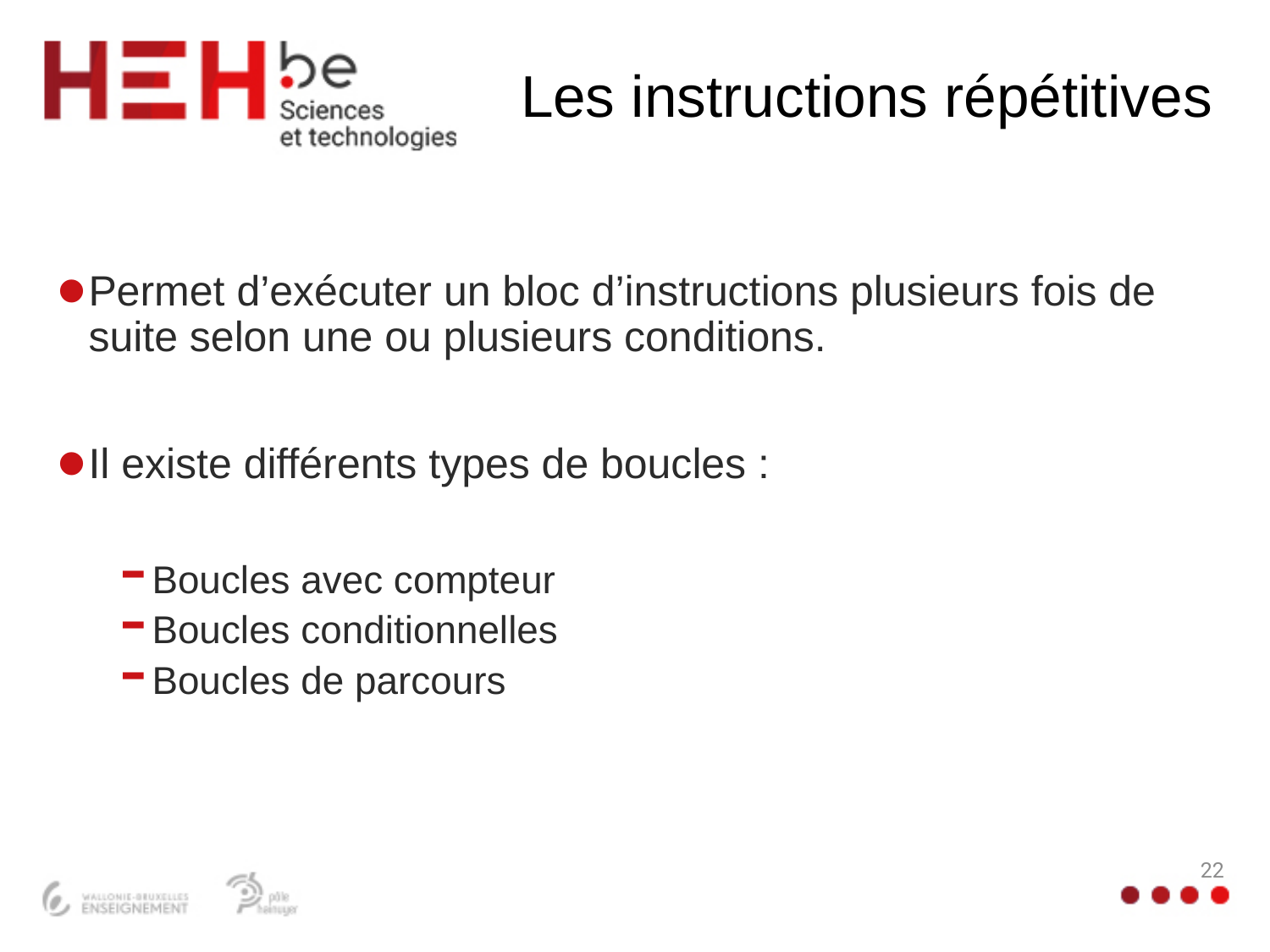

# Les instructions répétitives
Permet d’exécuter un bloc d’instructions plusieurs fois de suite selon une ou plusieurs conditions.

Il existe différents types de boucles :

Boucles avec compteur
Boucles conditionnelles
Boucles de parcours
22